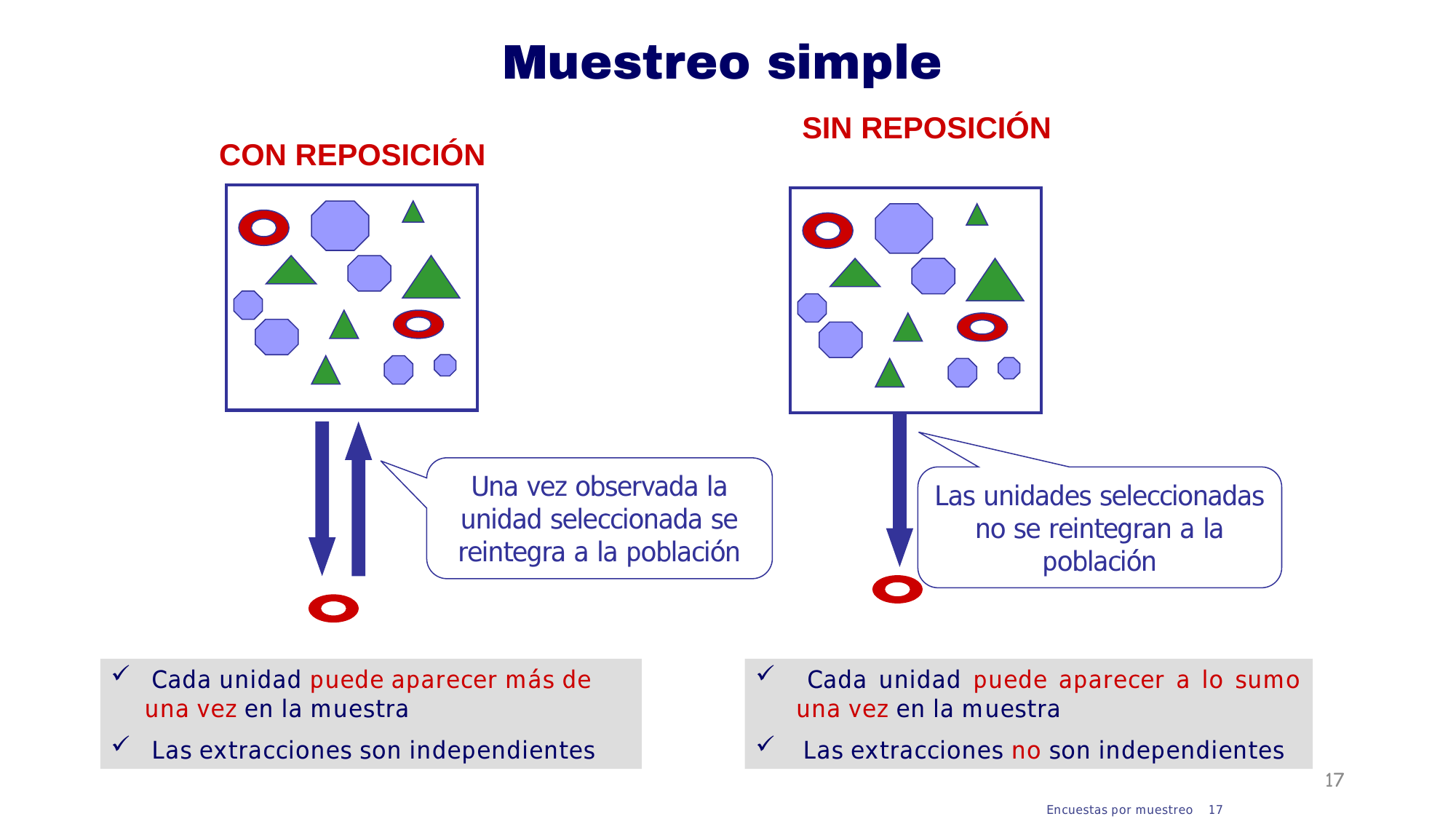

Muestreo simple
SIN REPOSICIÓN
CON REPOSICIÓN

Una vez observada la unidad seleccionada se reintegra a la población
Las unidades seleccionadas no se reintegran a la población
 Cada unidad puede aparecer más de una vez en la muestra
 Las extracciones son independientes
 Cada unidad puede aparecer a lo sumo una vez en la muestra
 Las extracciones no son independientes
17
Encuestas por muestreo    17